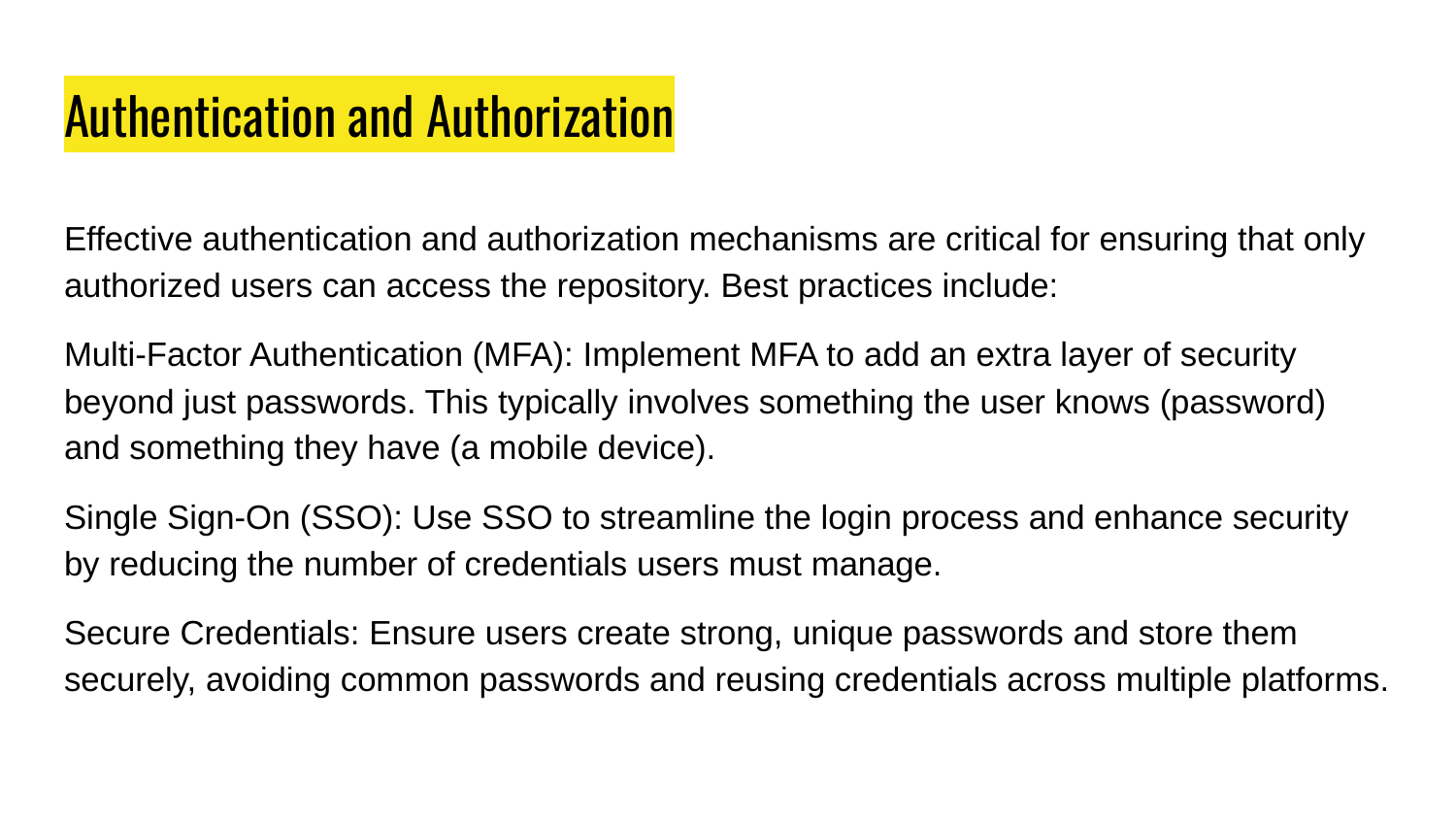

# Authentication and Authorization
Effective authentication and authorization mechanisms are critical for ensuring that only authorized users can access the repository. Best practices include:
Multi-Factor Authentication (MFA): Implement MFA to add an extra layer of security beyond just passwords. This typically involves something the user knows (password) and something they have (a mobile device).
Single Sign-On (SSO): Use SSO to streamline the login process and enhance security by reducing the number of credentials users must manage.
Secure Credentials: Ensure users create strong, unique passwords and store them securely, avoiding common passwords and reusing credentials across multiple platforms.